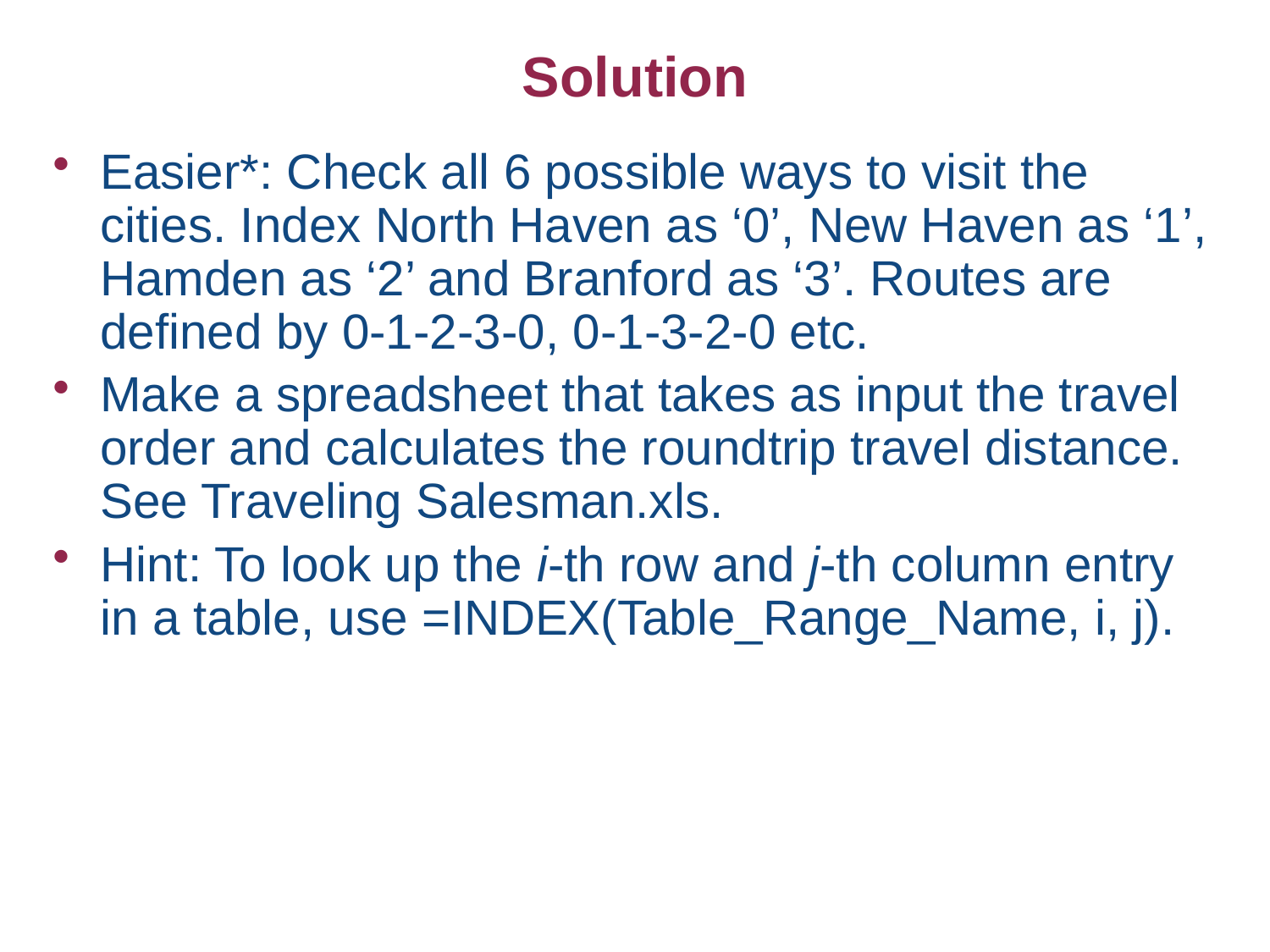

# Solution
Easier*: Check all 6 possible ways to visit the cities. Index North Haven as ‘0’, New Haven as ‘1’, Hamden as ‘2’ and Branford as ‘3’. Routes are defined by 0-1-2-3-0, 0-1-3-2-0 etc.
Make a spreadsheet that takes as input the travel order and calculates the roundtrip travel distance. See Traveling Salesman.xls.
Hint: To look up the i-th row and j-th column entry in a table, use =INDEX(Table_Range_Name, i, j).